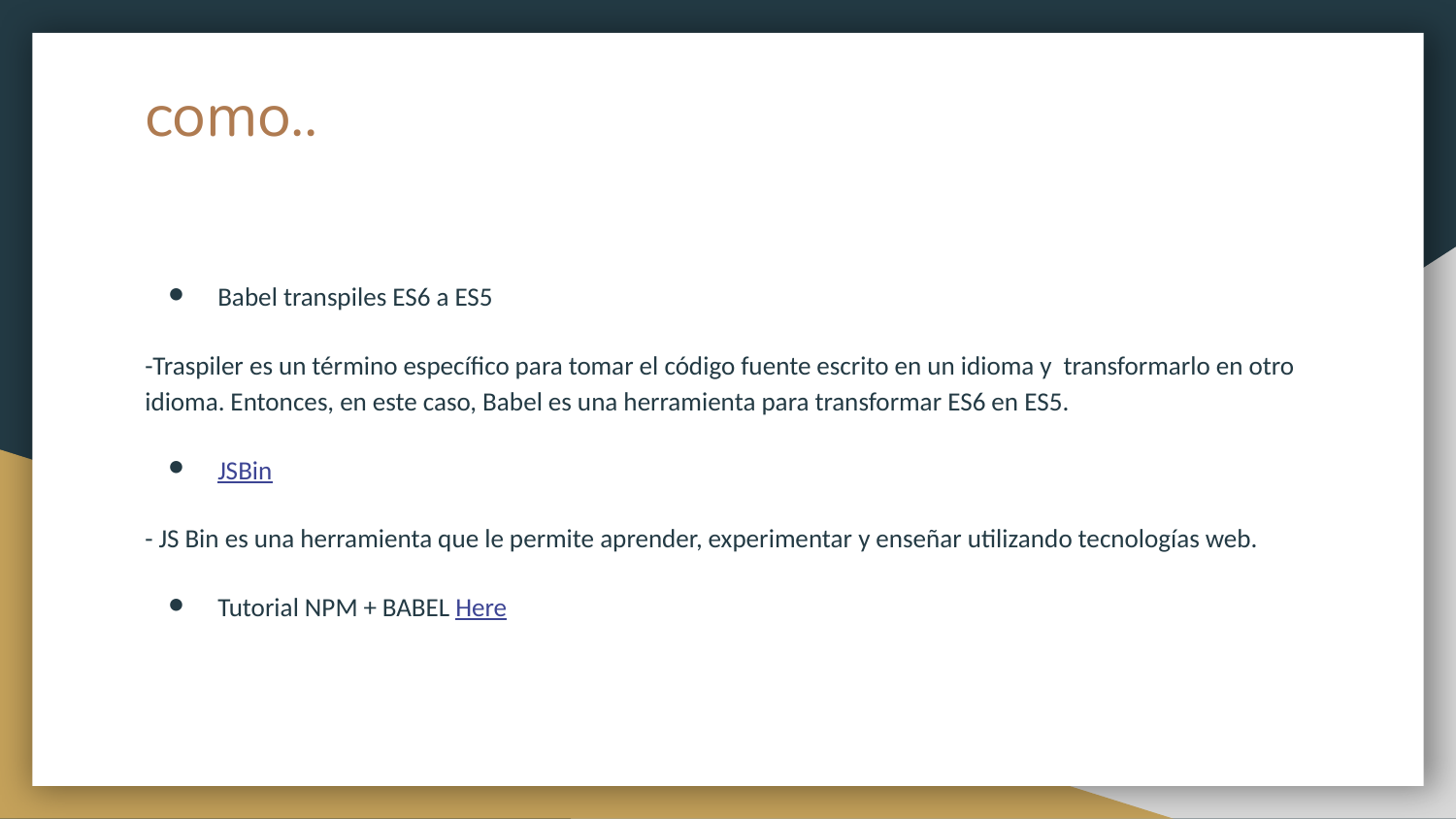

# como..

Babel transpiles ES6 a ES5
-Traspiler es un término específico para tomar el código fuente escrito en un idioma y  transformarlo en otro idioma. Entonces, en este caso, Babel es una herramienta para transformar ES6 en ES5.
JSBin
- JS Bin es una herramienta que le permite aprender, experimentar y enseñar utilizando tecnologías web.
Tutorial NPM + BABEL Here